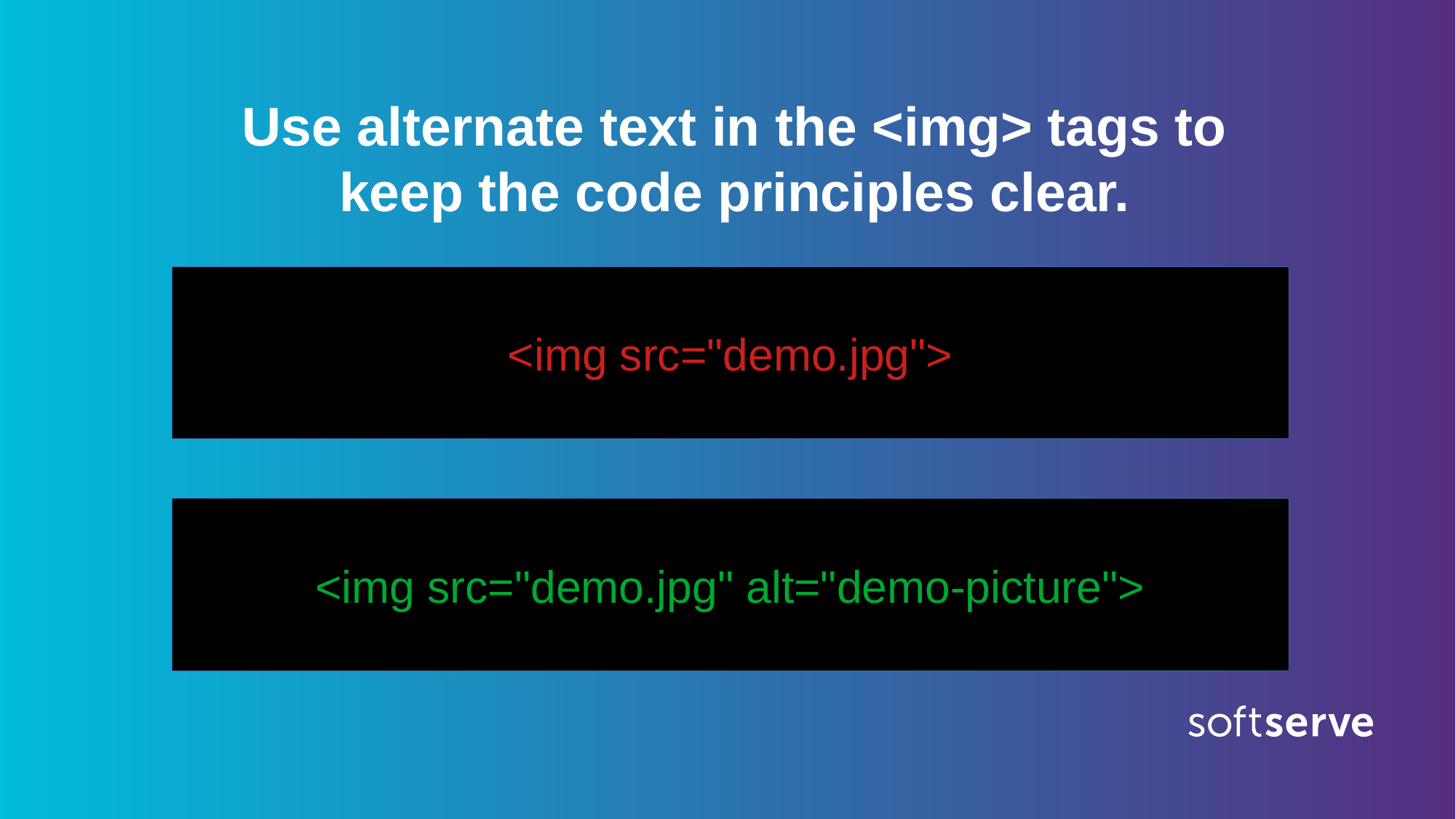

Use alternate text in the <img> tags to keep the code principles clear.

<img src="demo.jpg">
<img src="demo.jpg" alt="demo-picture">